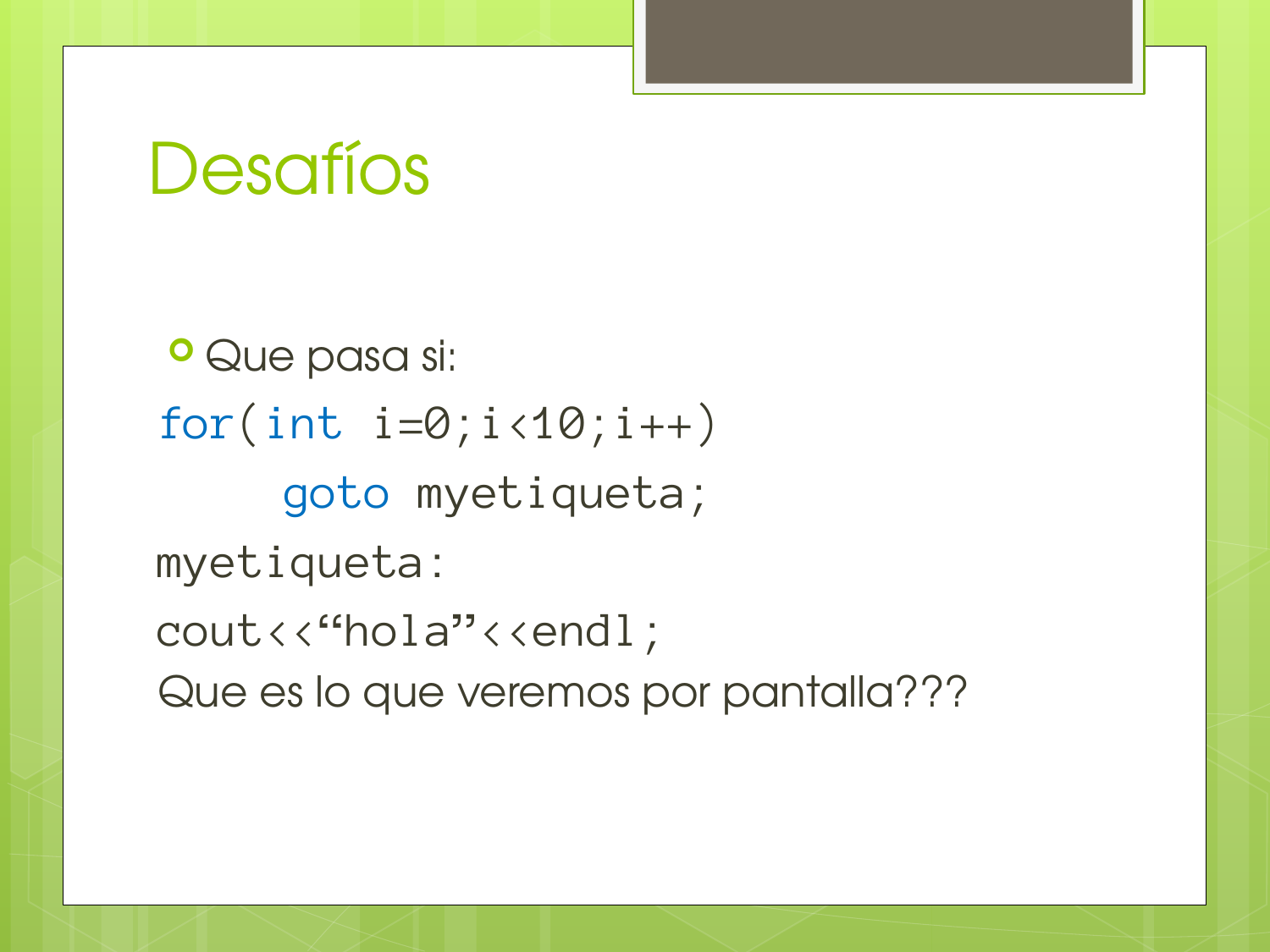

# Desafíos
Que pasa si:
for(int i=0;i<10;i++)
	goto myetiqueta;
myetiqueta:
cout<<“hola”<<endl;
Que es lo que veremos por pantalla???